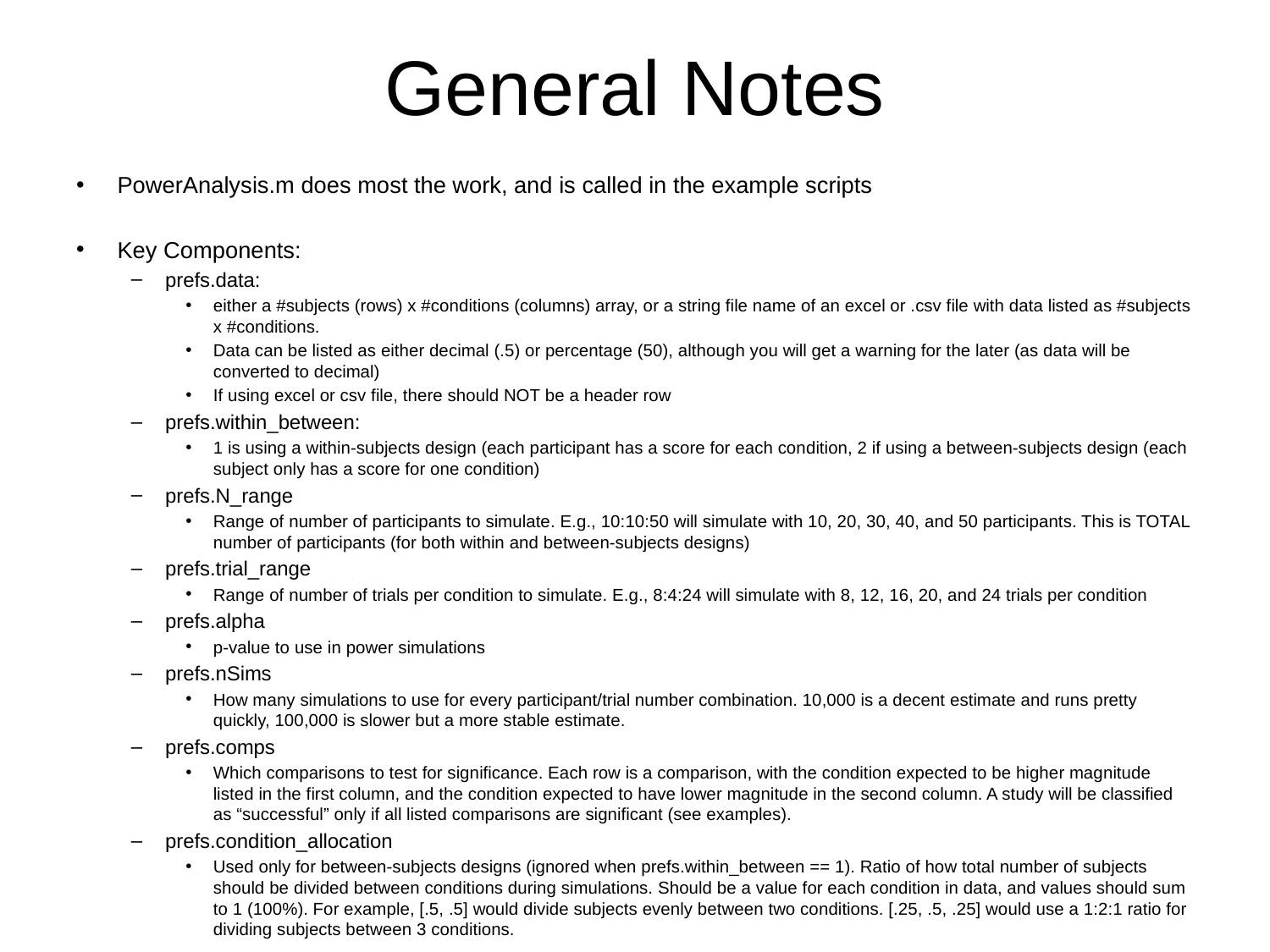

# General Notes
PowerAnalysis.m does most the work, and is called in the example scripts

Key Components:
prefs.data:
either a #subjects (rows) x #conditions (columns) array, or a string file name of an excel or .csv file with data listed as #subjects x #conditions.
Data can be listed as either decimal (.5) or percentage (50), although you will get a warning for the later (as data will be converted to decimal)
If using excel or csv file, there should NOT be a header row
prefs.within_between:
1 is using a within-subjects design (each participant has a score for each condition, 2 if using a between-subjects design (each subject only has a score for one condition)
prefs.N_range
Range of number of participants to simulate. E.g., 10:10:50 will simulate with 10, 20, 30, 40, and 50 participants. This is TOTAL number of participants (for both within and between-subjects designs)
prefs.trial_range
Range of number of trials per condition to simulate. E.g., 8:4:24 will simulate with 8, 12, 16, 20, and 24 trials per condition
prefs.alpha
p-value to use in power simulations
prefs.nSims
How many simulations to use for every participant/trial number combination. 10,000 is a decent estimate and runs pretty quickly, 100,000 is slower but a more stable estimate.
prefs.comps
Which comparisons to test for significance. Each row is a comparison, with the condition expected to be higher magnitude listed in the first column, and the condition expected to have lower magnitude in the second column. A study will be classified as “successful” only if all listed comparisons are significant (see examples).
prefs.condition_allocation
Used only for between-subjects designs (ignored when prefs.within_between == 1). Ratio of how total number of subjects should be divided between conditions during simulations. Should be a value for each condition in data, and values should sum to 1 (100%). For example, [.5, .5] would divide subjects evenly between two conditions. [.25, .5, .25] would use a 1:2:1 ratio for dividing subjects between 3 conditions.